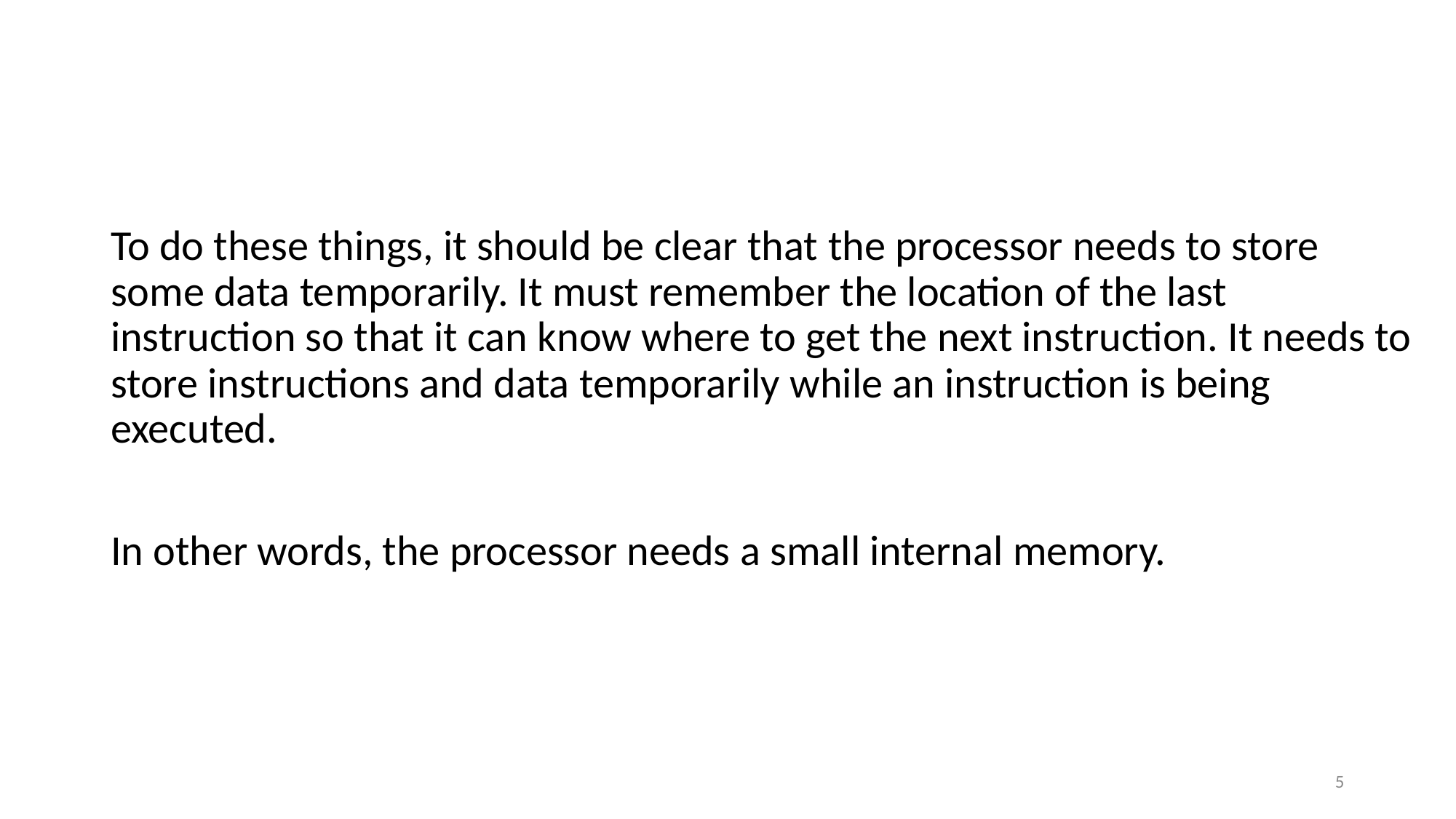

To do these things, it should be clear that the processor needs to store some data temporarily. It must remember the location of the last instruction so that it can know where to get the next instruction. It needs to store instructions and data temporarily while an instruction is being executed.

In other words, the processor needs a small internal memory.
5